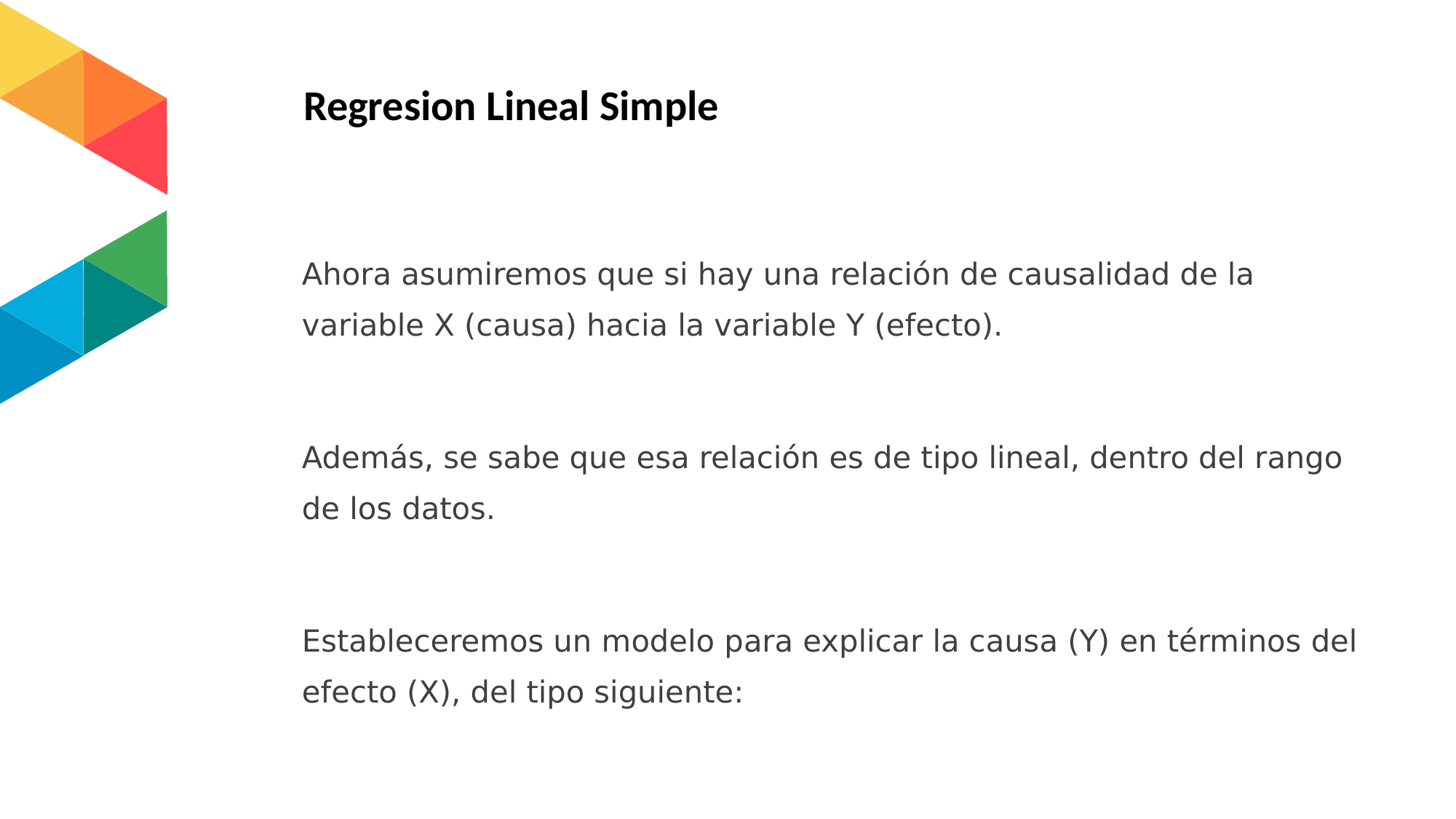

# Regresion Lineal Simple
Ahora asumiremos que si hay una relación de causalidad de la variable X (causa) hacia la variable Y (efecto).

Además, se sabe que esa relación es de tipo lineal, dentro del rango de los datos.

Estableceremos un modelo para explicar la causa (Y) en términos del efecto (X), del tipo siguiente: